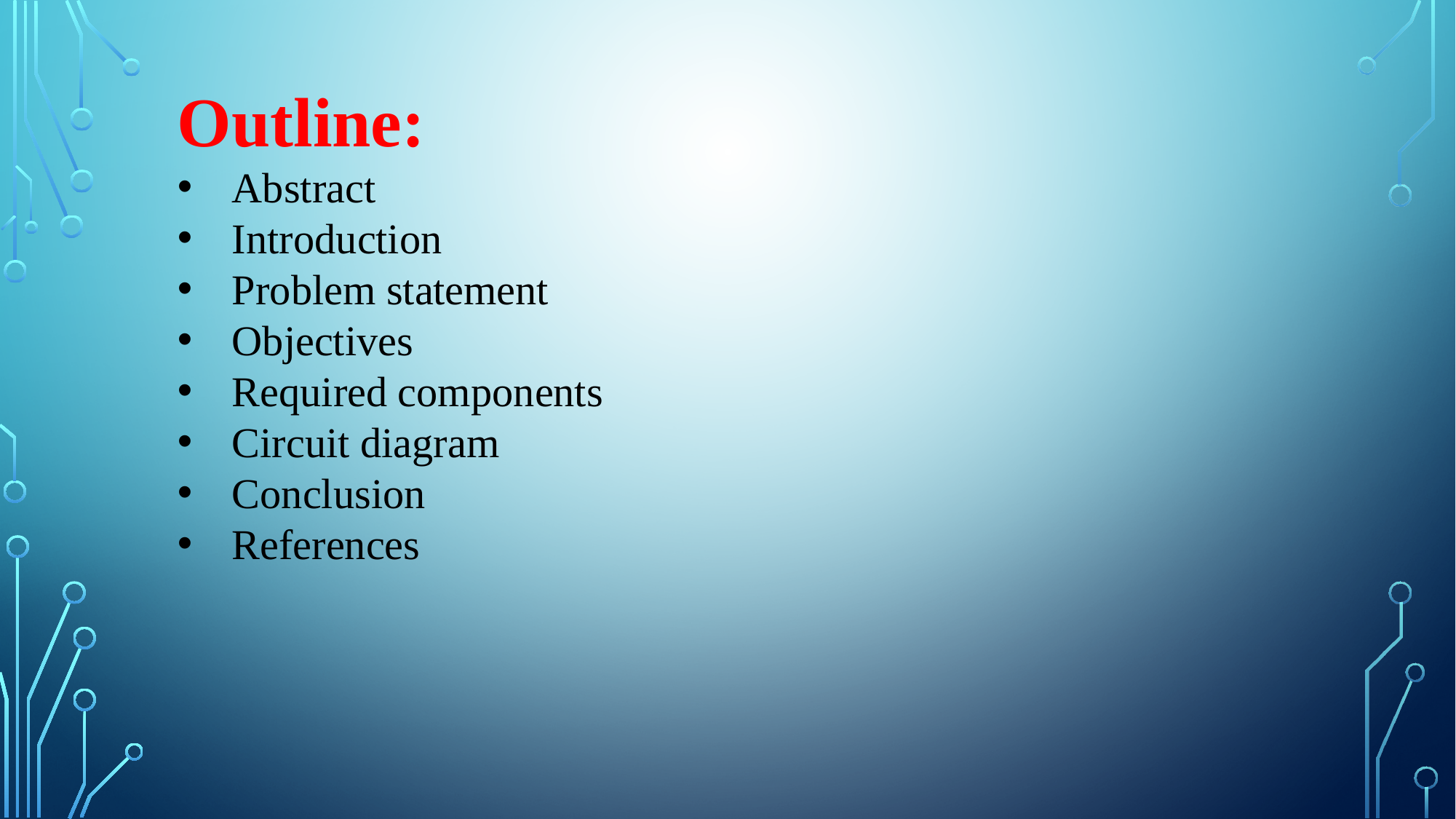

Outline:
Abstract
Introduction
Problem statement
Objectives
Required components
Circuit diagram
Conclusion
References